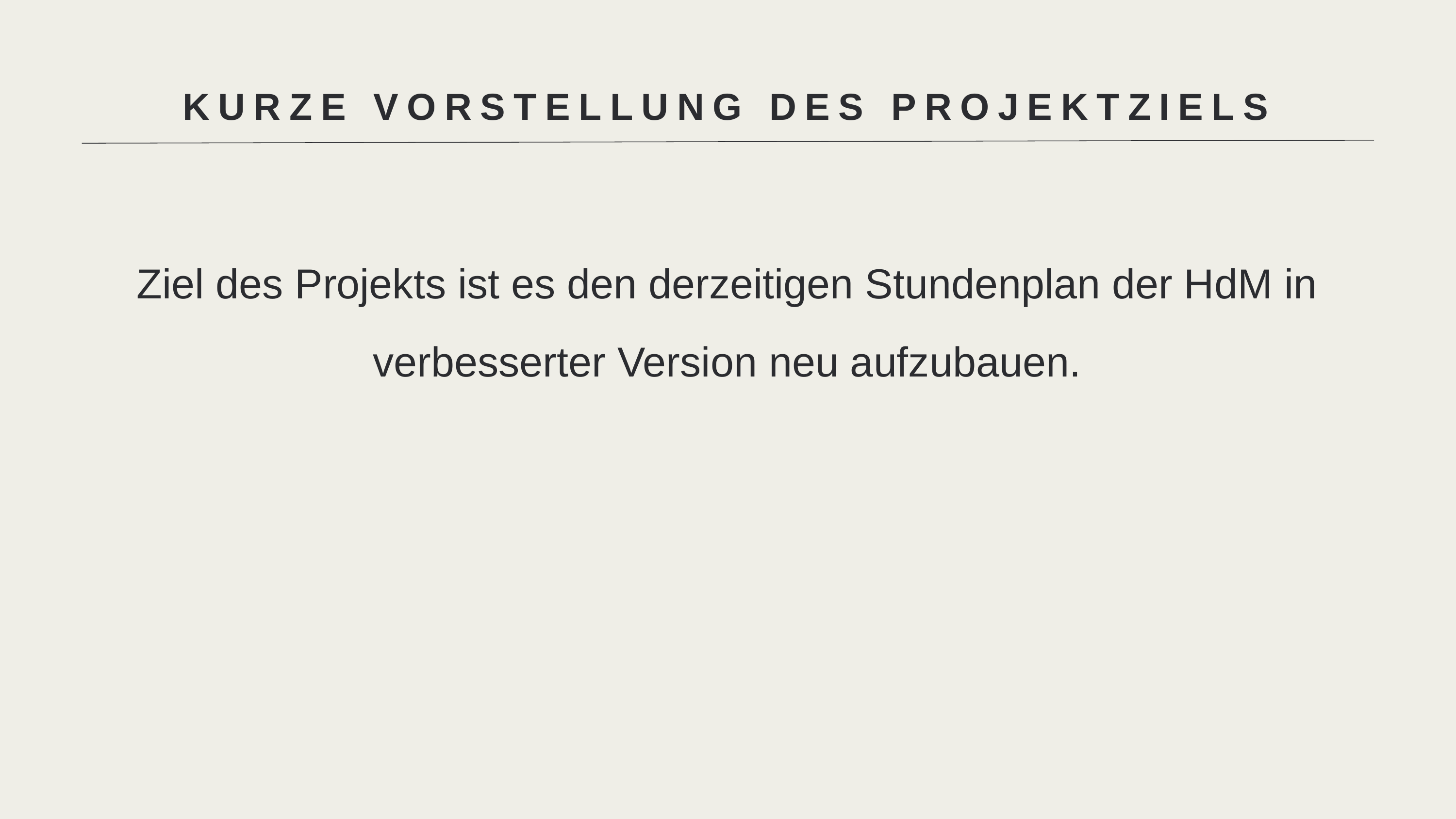

KURZE VORSTELLUNG DES PROJEKTZIELS

Ziel des Projekts ist es den derzeitigen Stundenplan der HdM in verbesserter Version neu aufzubauen.